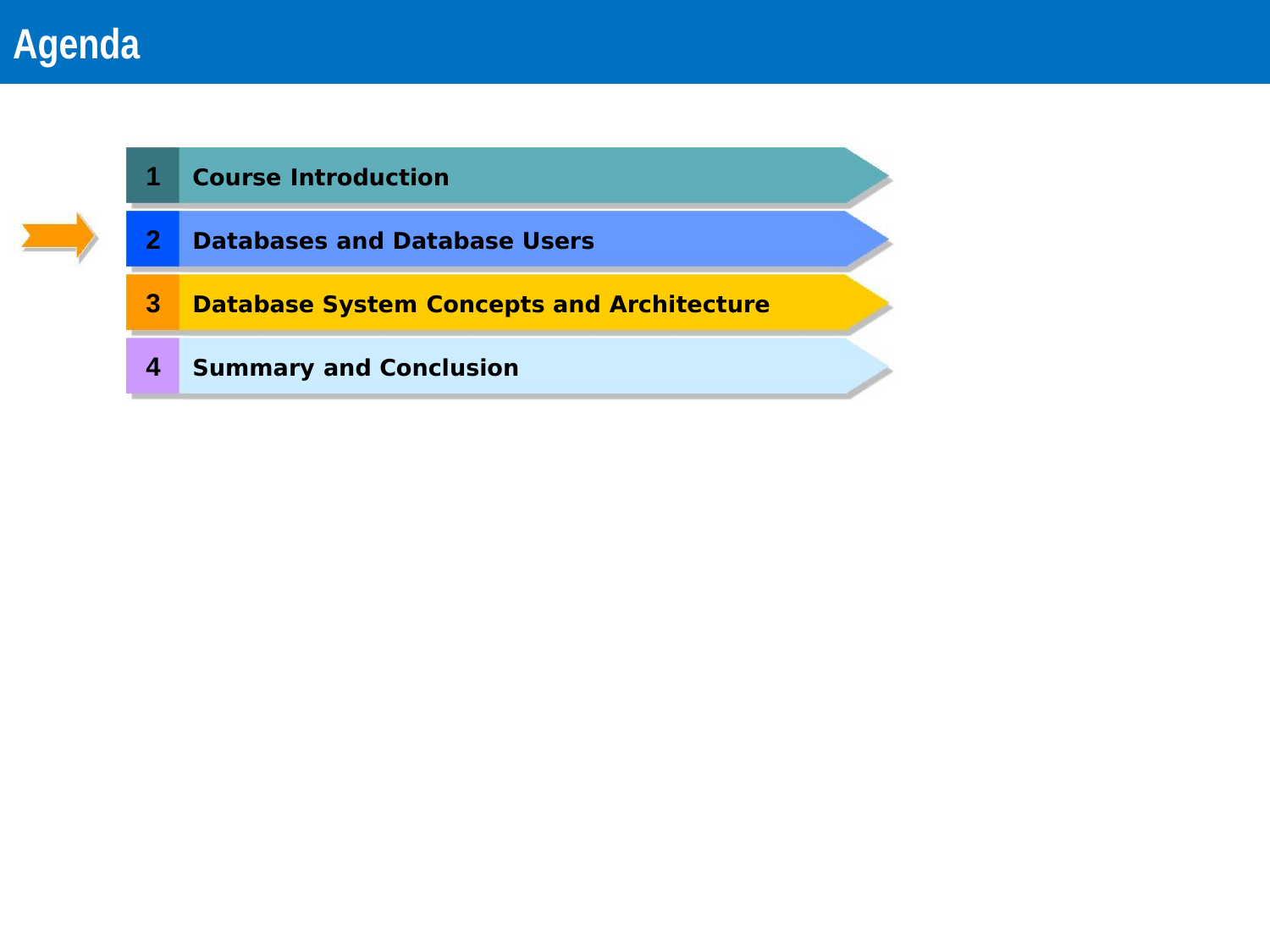

Agenda
1 Course Introduction
2 Databases and Database Users
3 Database System Concepts and Architecture
4 Summary and Conclusion